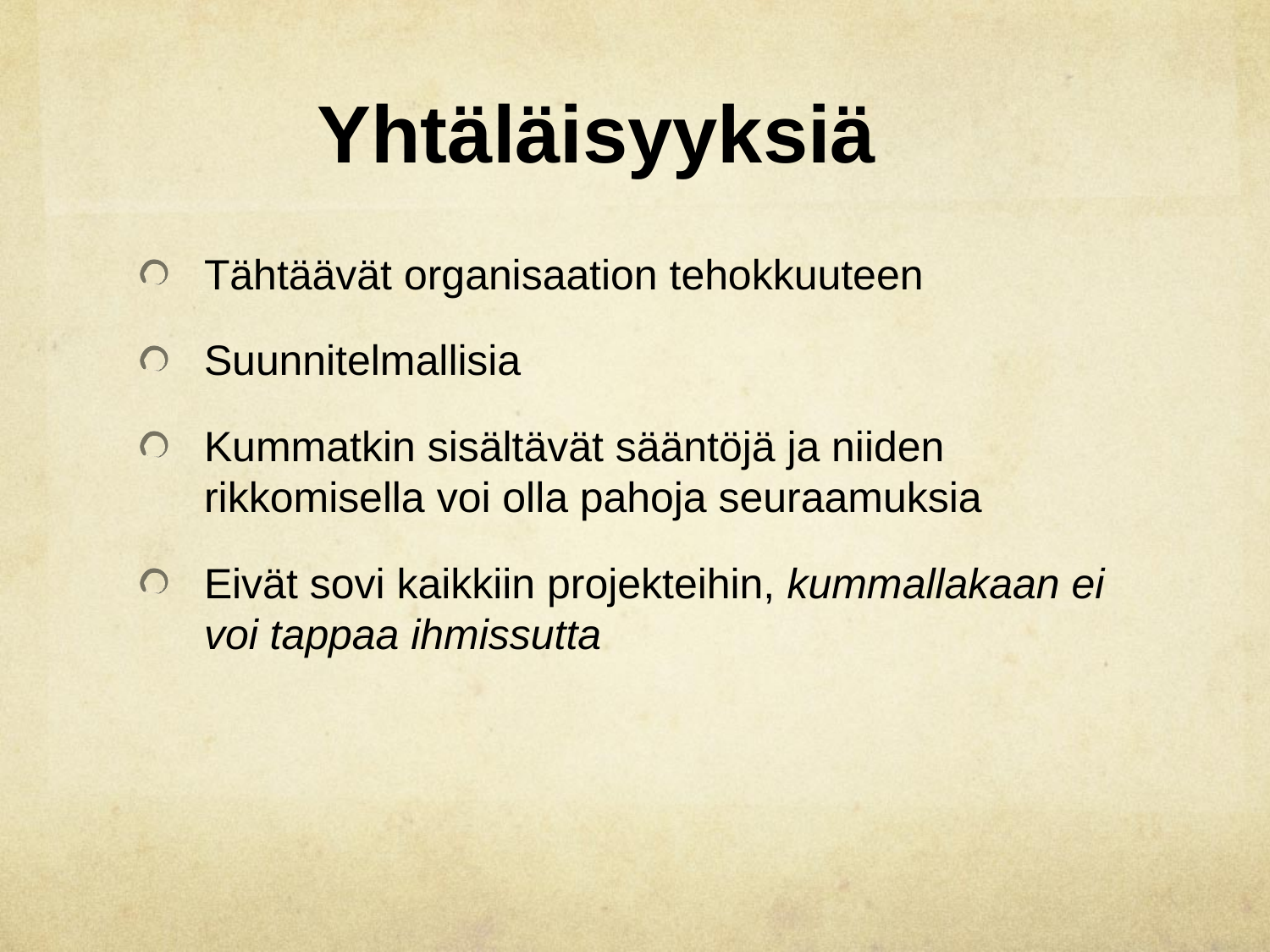

# Yhtäläisyyksiä
Tähtäävät organisaation tehokkuuteen
Suunnitelmallisia
Kummatkin sisältävät sääntöjä ja niiden rikkomisella voi olla pahoja seuraamuksia
Eivät sovi kaikkiin projekteihin, kummallakaan ei voi tappaa ihmissutta